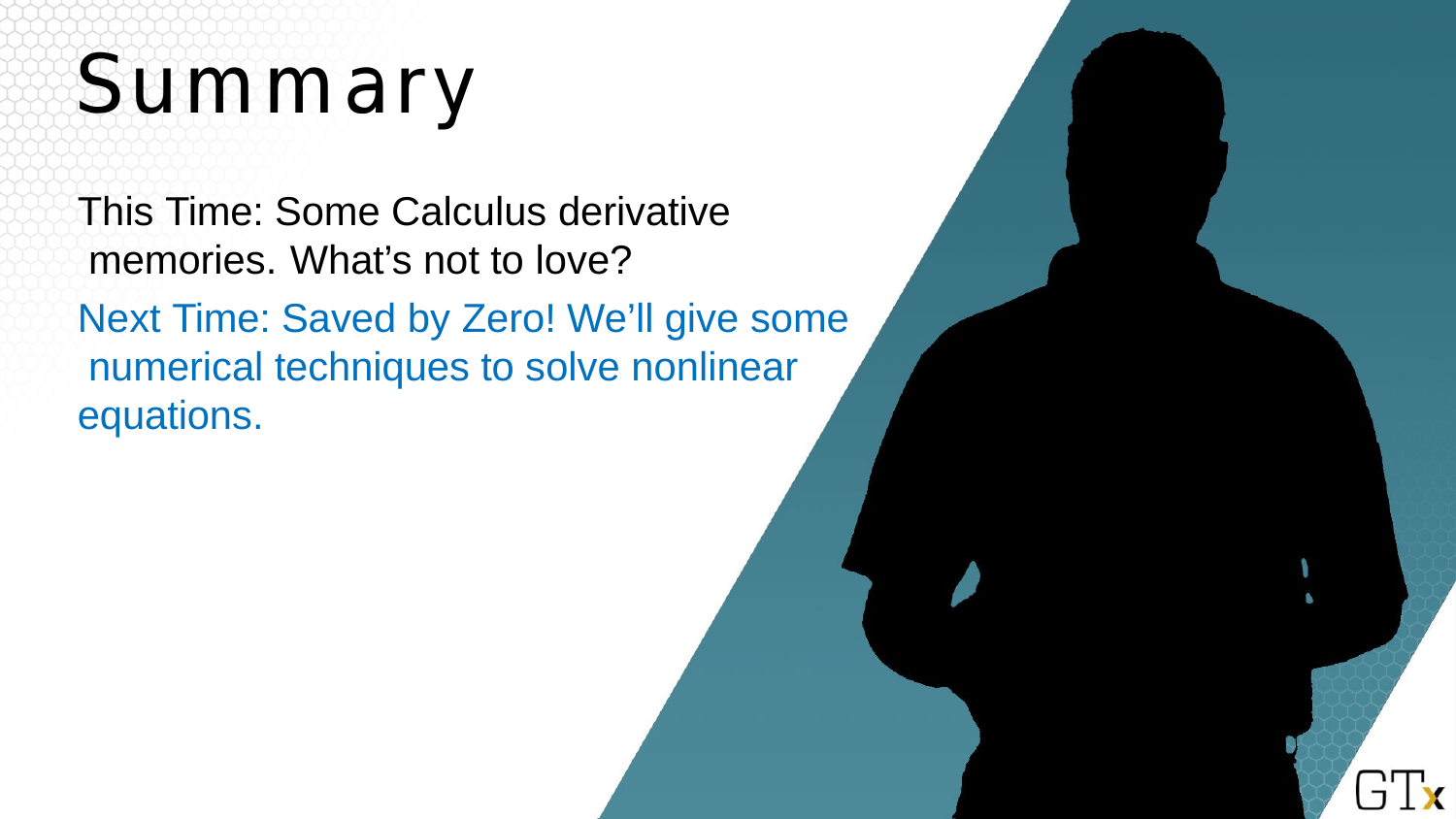

# Summary
This Time: Some Calculus derivative  memories.	What’s not to love?
Next Time: Saved by Zero! We’ll give some  numerical techniques to solve nonlinear  equations.